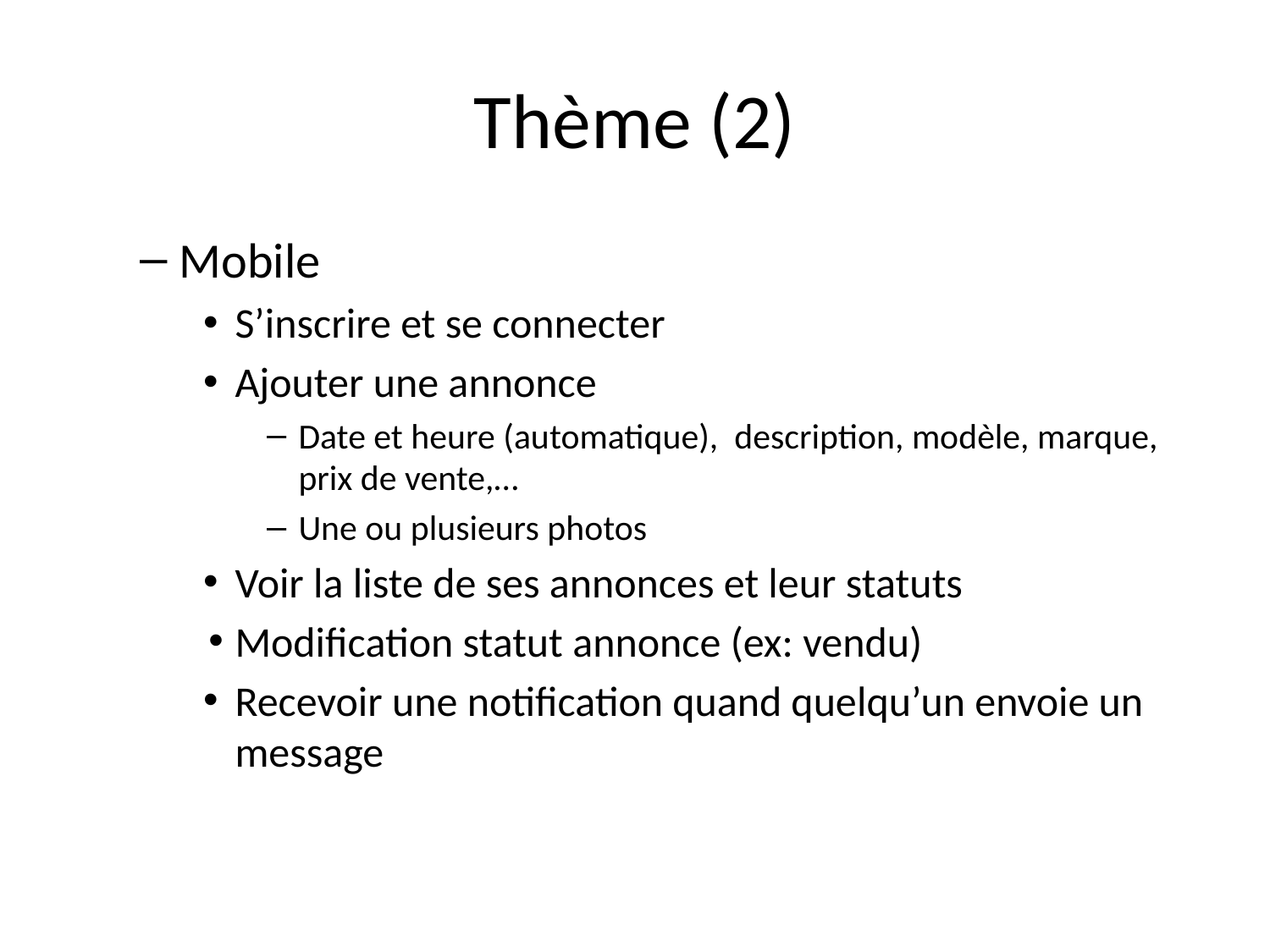

# Thème (2)
Mobile
S’inscrire et se connecter
Ajouter une annonce
Date et heure (automatique),  description, modèle, marque, prix de vente,…
Une ou plusieurs photos
Voir la liste de ses annonces et leur statuts
Modification statut annonce (ex: vendu)
Recevoir une notification quand quelqu’un envoie un message